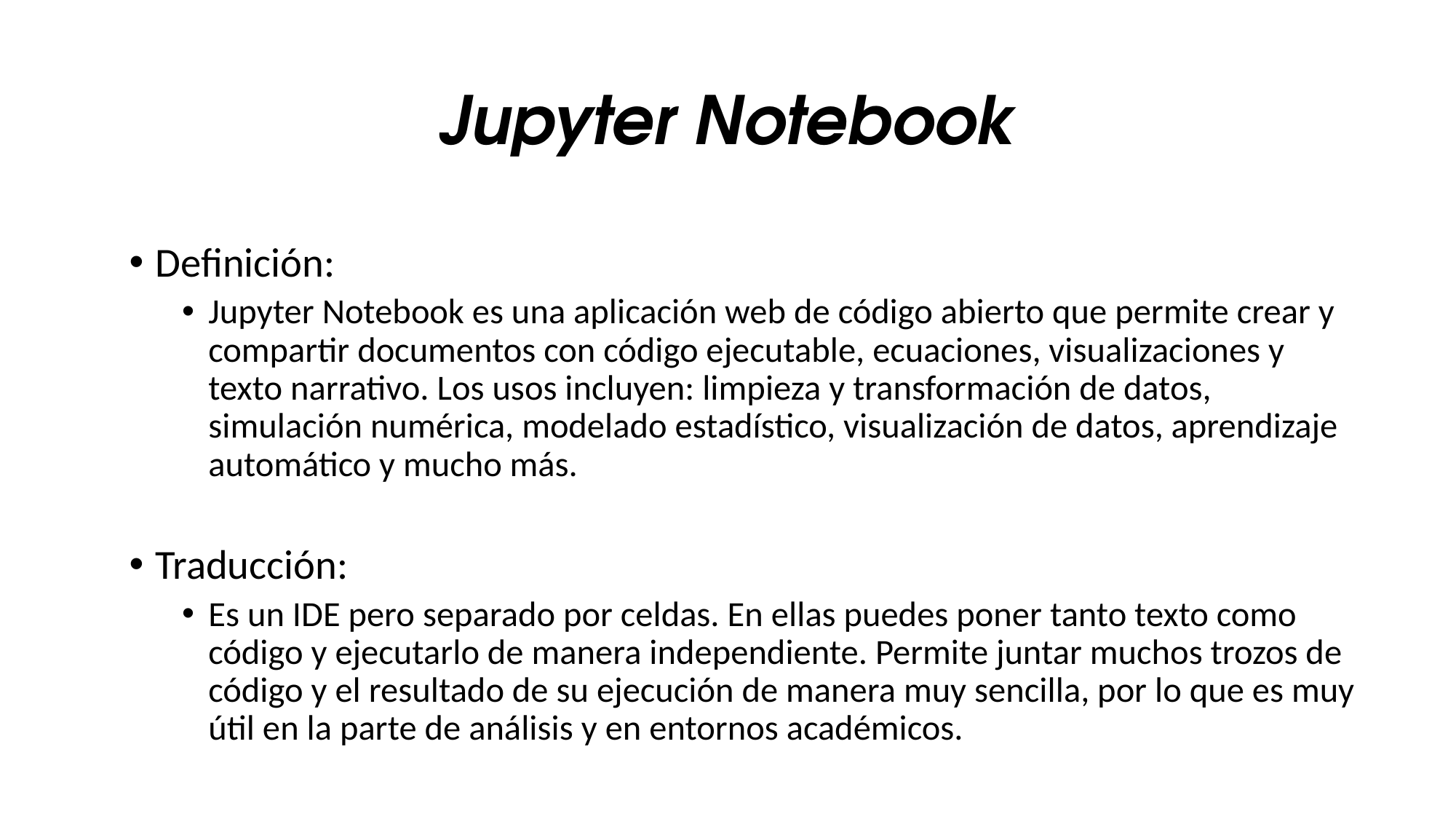

# Jupyter Notebook

Definición:
Jupyter Notebook es una aplicación web de código abierto que permite crear y compartir documentos con código ejecutable, ecuaciones, visualizaciones y texto narrativo. Los usos incluyen: limpieza y transformación de datos, simulación numérica, modelado estadístico, visualización de datos, aprendizaje automático y mucho más.

Traducción:
Es un IDE pero separado por celdas. En ellas puedes poner tanto texto como código y ejecutarlo de manera independiente. Permite juntar muchos trozos de código y el resultado de su ejecución de manera muy sencilla, por lo que es muy útil en la parte de análisis y en entornos académicos.